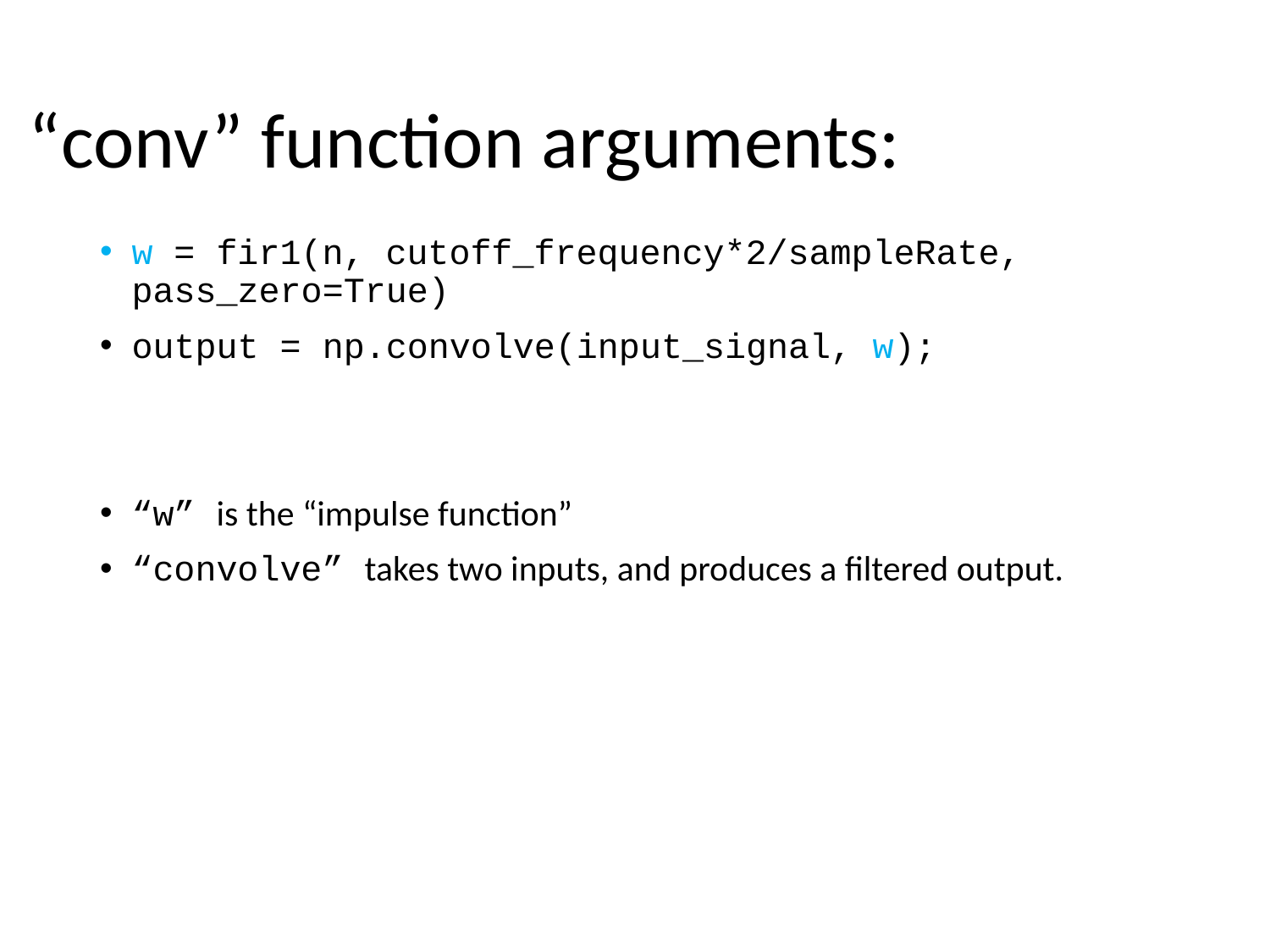

# “conv” function arguments:
w = fir1(n, cutoff_frequency*2/sampleRate, pass_zero=True)
output = np.convolve(input_signal, w);

“w” is the “impulse function”
“convolve” takes two inputs, and produces a filtered output.